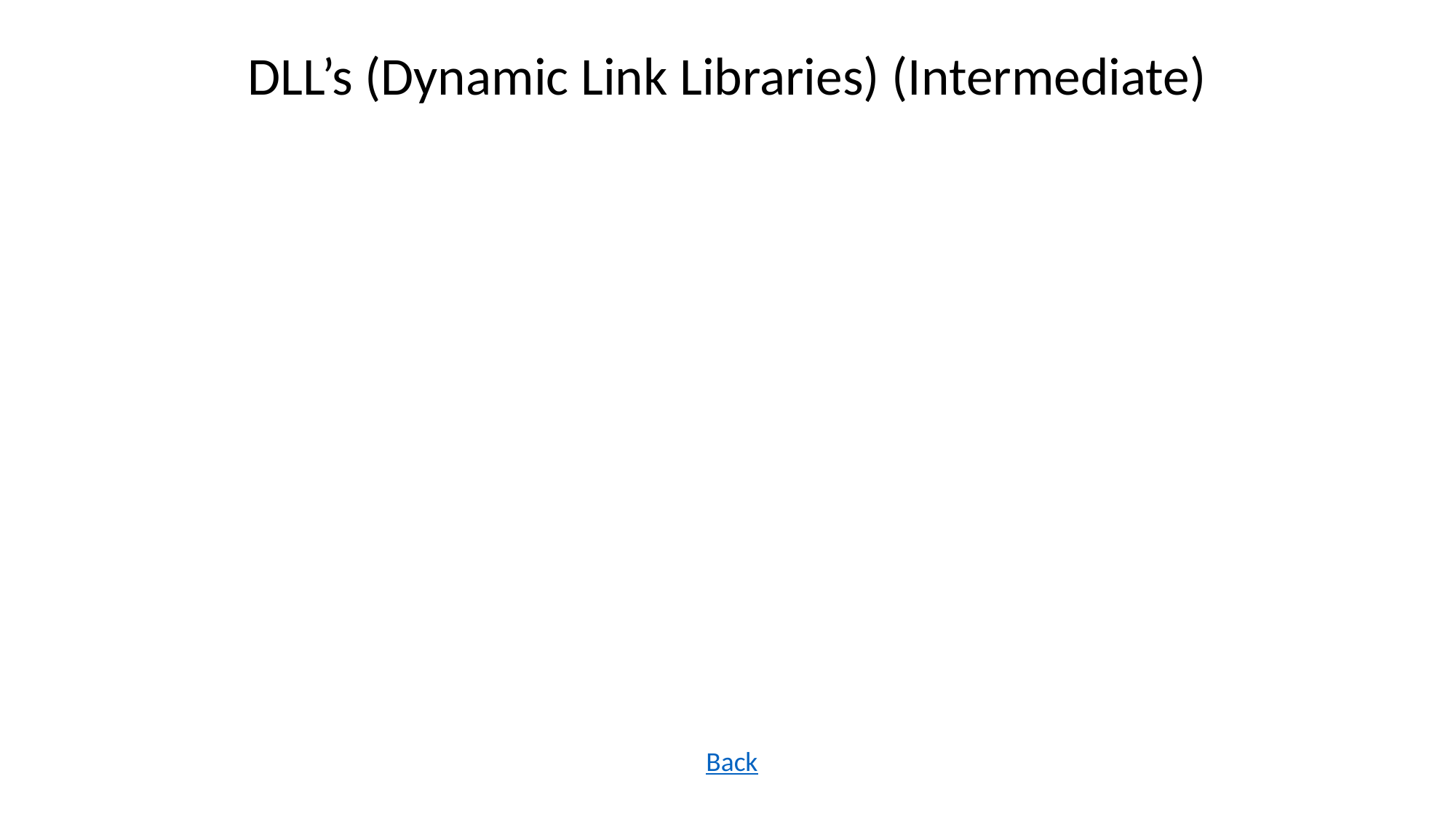

# DLL’s (Dynamic Link Libraries) (Intermediate)
Back